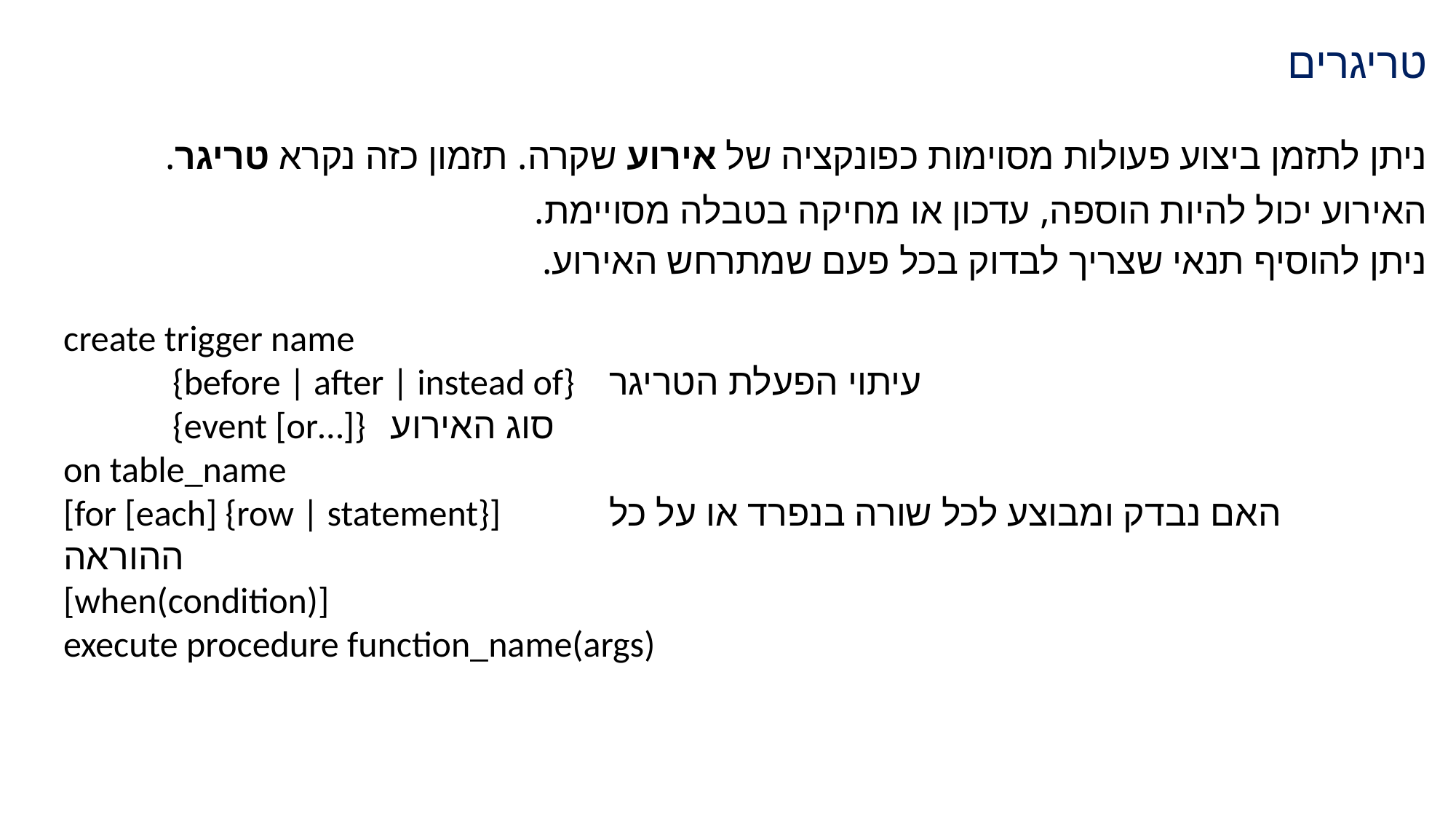

טריגרים
ניתן לתזמן ביצוע פעולות מסוימות כפונקציה של אירוע שקרה. תזמון כזה נקרא טריגר.
האירוע יכול להיות הוספה, עדכון או מחיקה בטבלה מסויימת.
ניתן להוסיף תנאי שצריך לבדוק בכל פעם שמתרחש האירוע.
create trigger name
	{before | after | instead of}	עיתוי הפעלת הטריגר
	{event [or…]}	סוג האירוע
on table_name
[for [each] {row | statement}]	האם נבדק ומבוצע לכל שורה בנפרד או על כל ההוראה
[when(condition)]
execute procedure function_name(args)